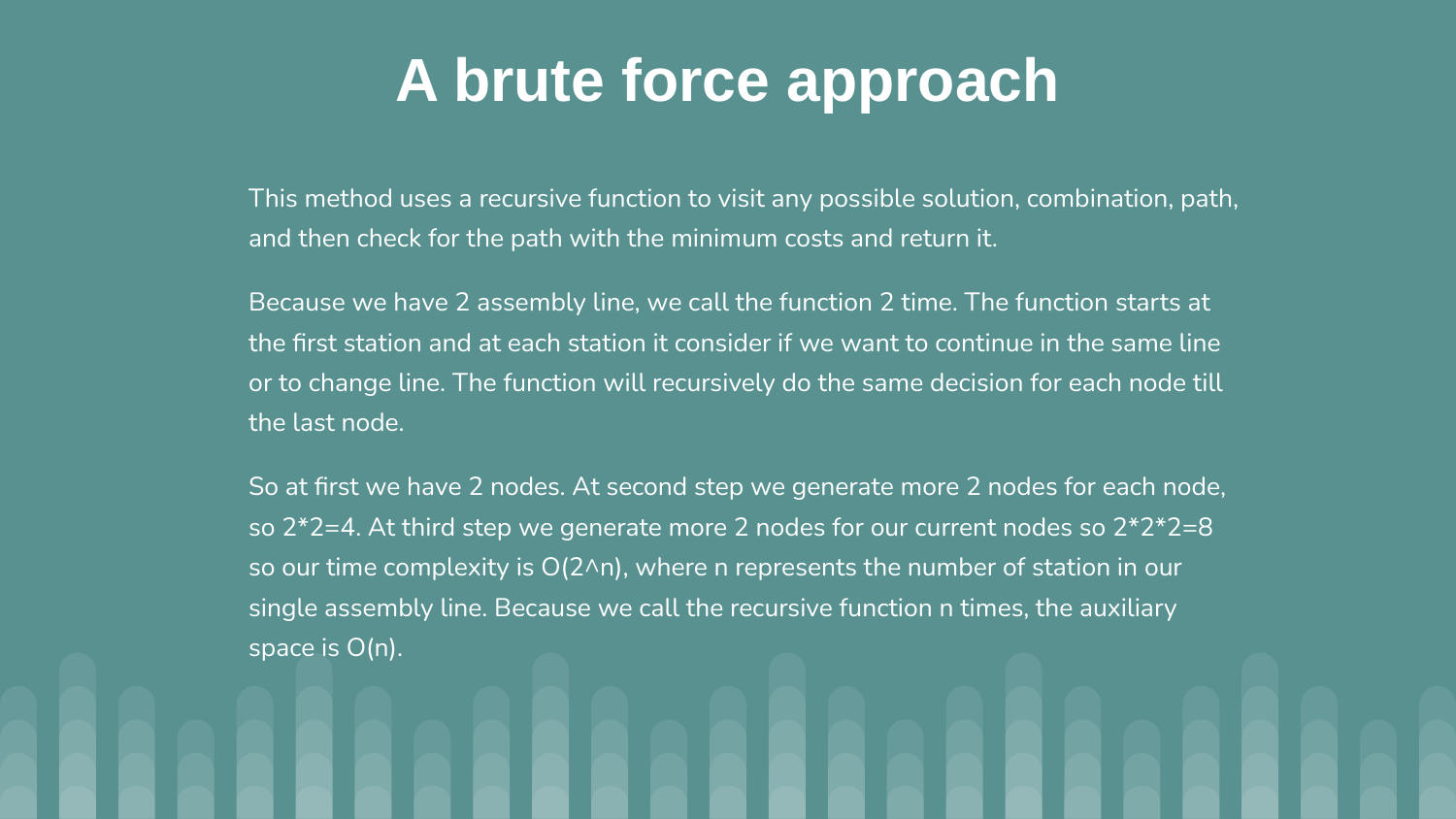

# A brute force approach
This method uses a recursive function to visit any possible solution, combination, path, and then check for the path with the minimum costs and return it.
Because we have 2 assembly line, we call the function 2 time. The function starts at the first station and at each station it consider if we want to continue in the same line or to change line. The function will recursively do the same decision for each node till the last node.
So at first we have 2 nodes. At second step we generate more 2 nodes for each node, so 2*2=4. At third step we generate more 2 nodes for our current nodes so 2*2*2=8 so our time complexity is O(2^n), where n represents the number of station in our single assembly line. Because we call the recursive function n times, the auxiliary space is O(n).